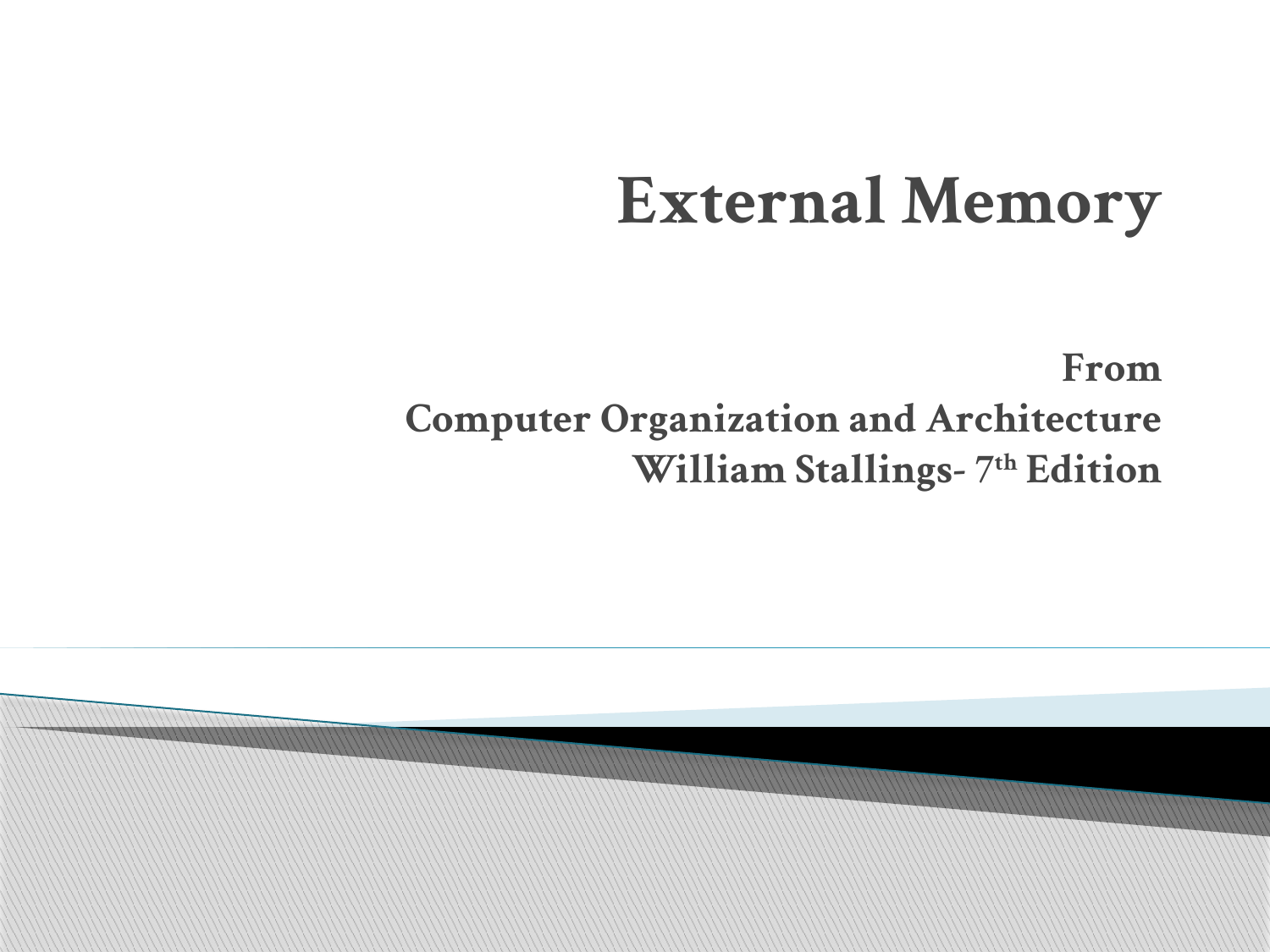

# External Memory From Computer Organization and Architecture William Stallings- 7th Edition